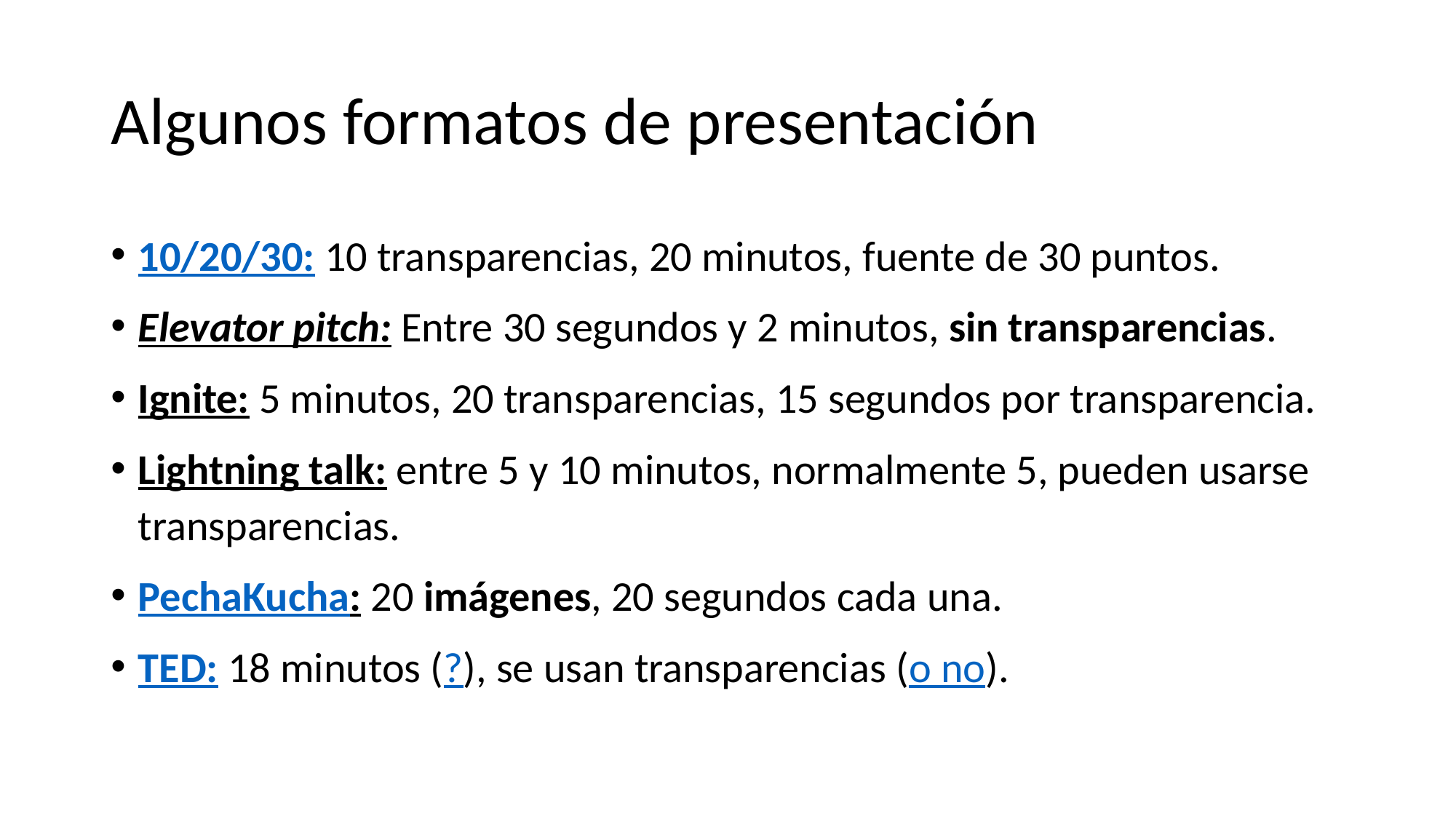

# Algunos formatos de presentación
10/20/30: 10 transparencias, 20 minutos, fuente de 30 puntos.
Elevator pitch: Entre 30 segundos y 2 minutos, sin transparencias.
Ignite: 5 minutos, 20 transparencias, 15 segundos por transparencia.
Lightning talk: entre 5 y 10 minutos, normalmente 5, pueden usarse transparencias.
PechaKucha: 20 imágenes, 20 segundos cada una.
TED: 18 minutos (?), se usan transparencias (o no).